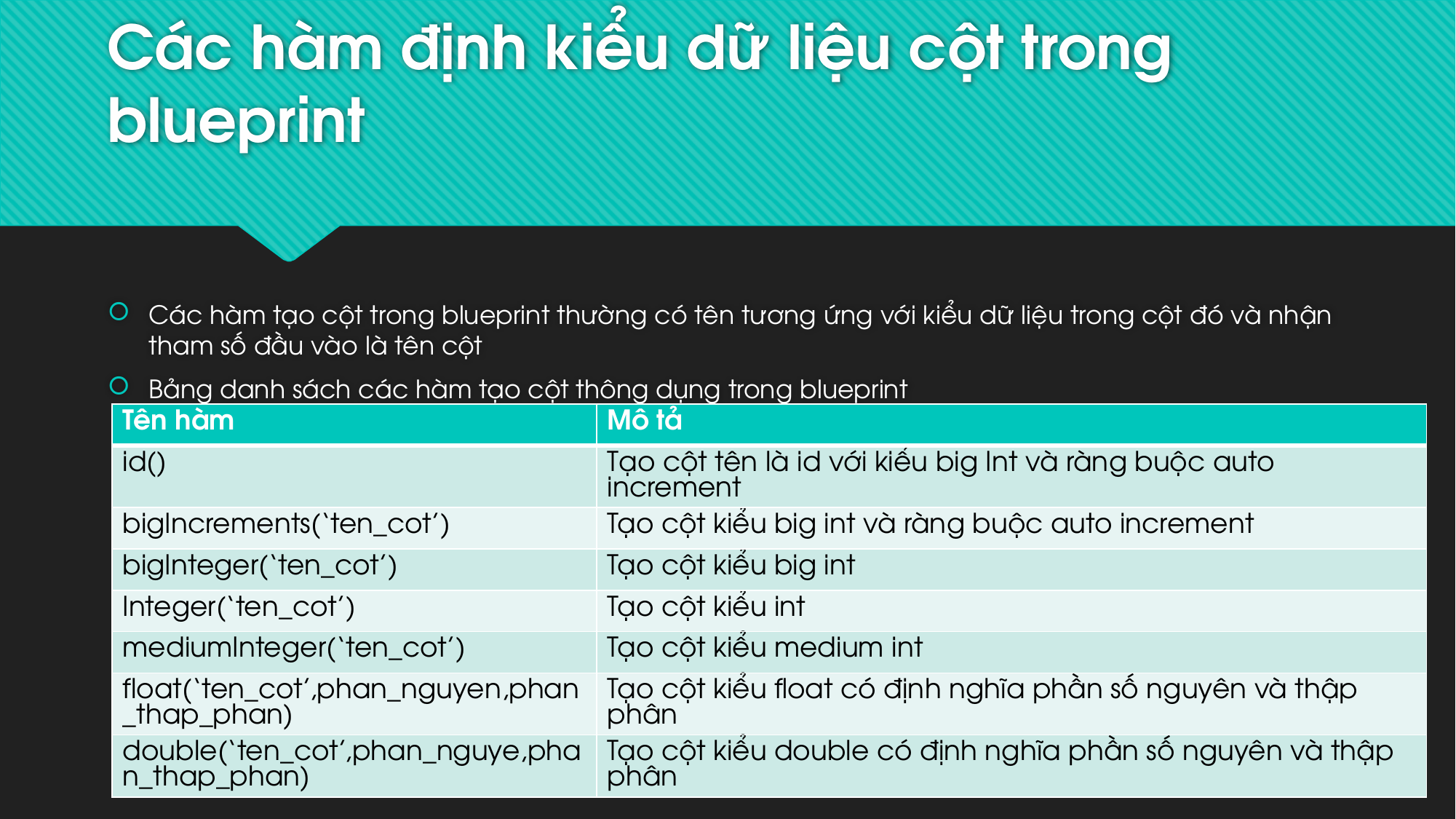

# Các hàm định kiểu dữ liệu cột trong blueprint
Các hàm tạo cột trong blueprint thường có tên tương ứng với kiểu dữ liệu trong cột đó và nhận tham số đầu vào là tên cột
Bảng danh sách các hàm tạo cột thông dụng trong blueprint

| Tên hàm | Mô tả |
| --- | --- |
| id() | Tạo cột tên là id với kiểu big Int và ràng buộc auto increment |
| bigIncrements(‘ten\_cot’) | Tạo cột kiểu big int và ràng buộc auto increment |
| bigInteger(‘ten\_cot’) | Tạo cột kiểu big int |
| Integer(‘ten\_cot’) | Tạo cột kiểu int |
| mediumInteger(‘ten\_cot’) | Tạo cột kiểu medium int |
| float(‘ten\_cot’,phan\_nguyen,phan\_thap\_phan) | Tạo cột kiểu float có định nghĩa phần số nguyên và thập phân |
| double(‘ten\_cot’,phan\_nguye,phan\_thap\_phan) | Tạo cột kiểu double có định nghĩa phần số nguyên và thập phân |